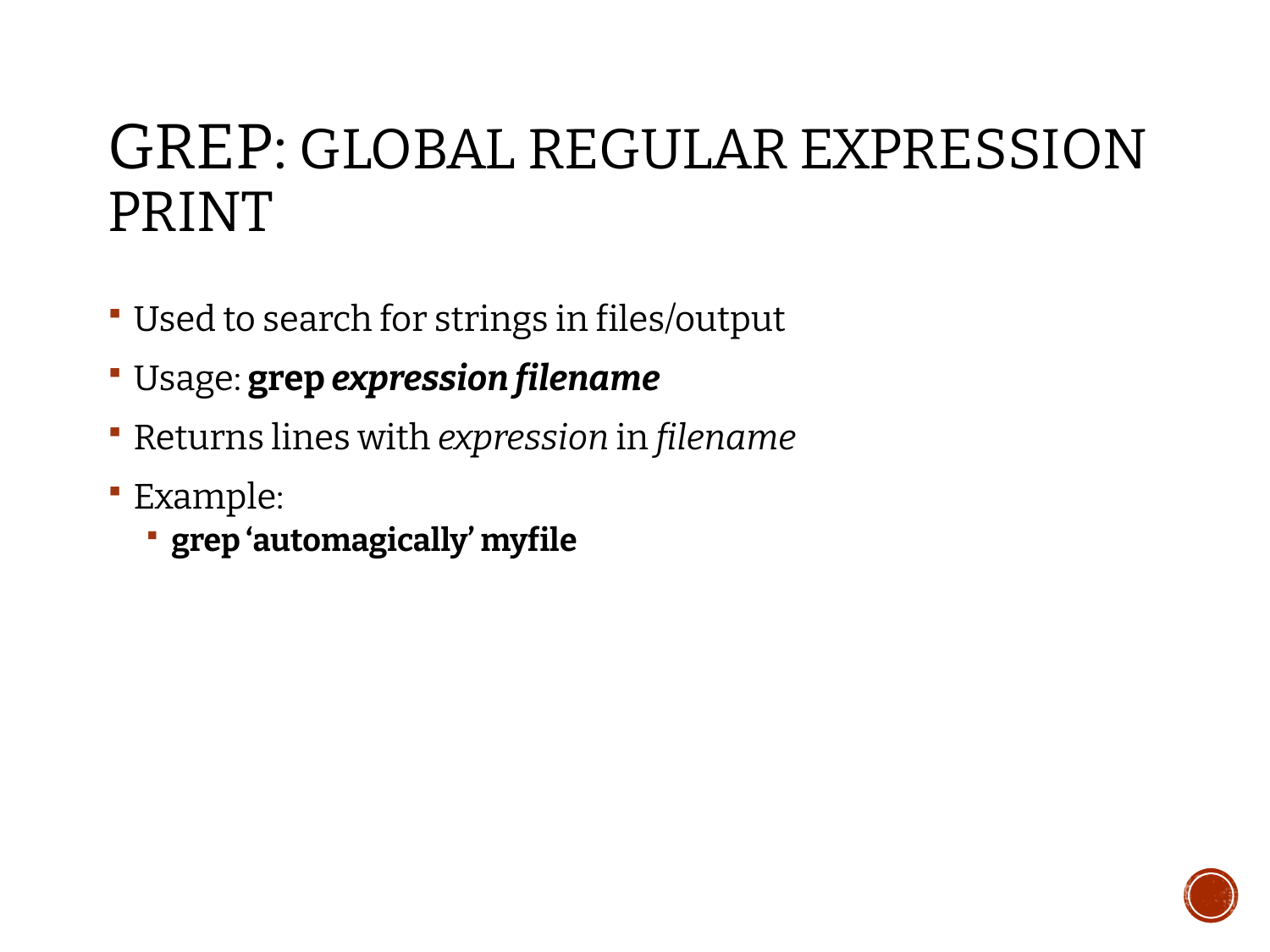

# grep: global regular expression print
Used to search for strings in files/output
Usage: grep expression filename
Returns lines with expression in filename
Example:
grep ‘automagically’ myfile